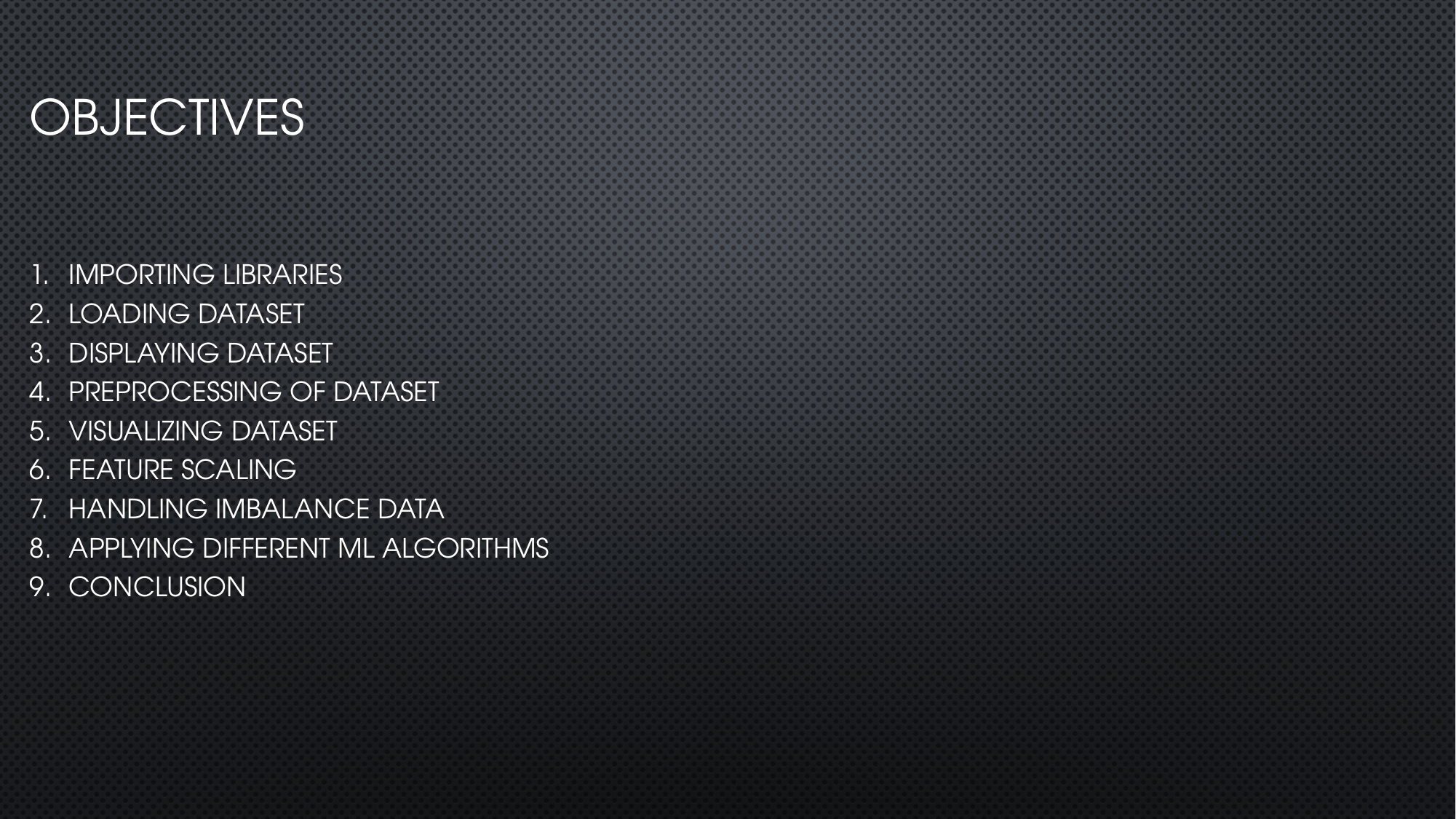

# Objectives
Importing Libraries
Loading Dataset
Displaying Dataset
Preprocessing of Dataset
Visualizing Dataset
Feature Scaling
Handling imbalance Data
Applying Different ML algorithms
Conclusion